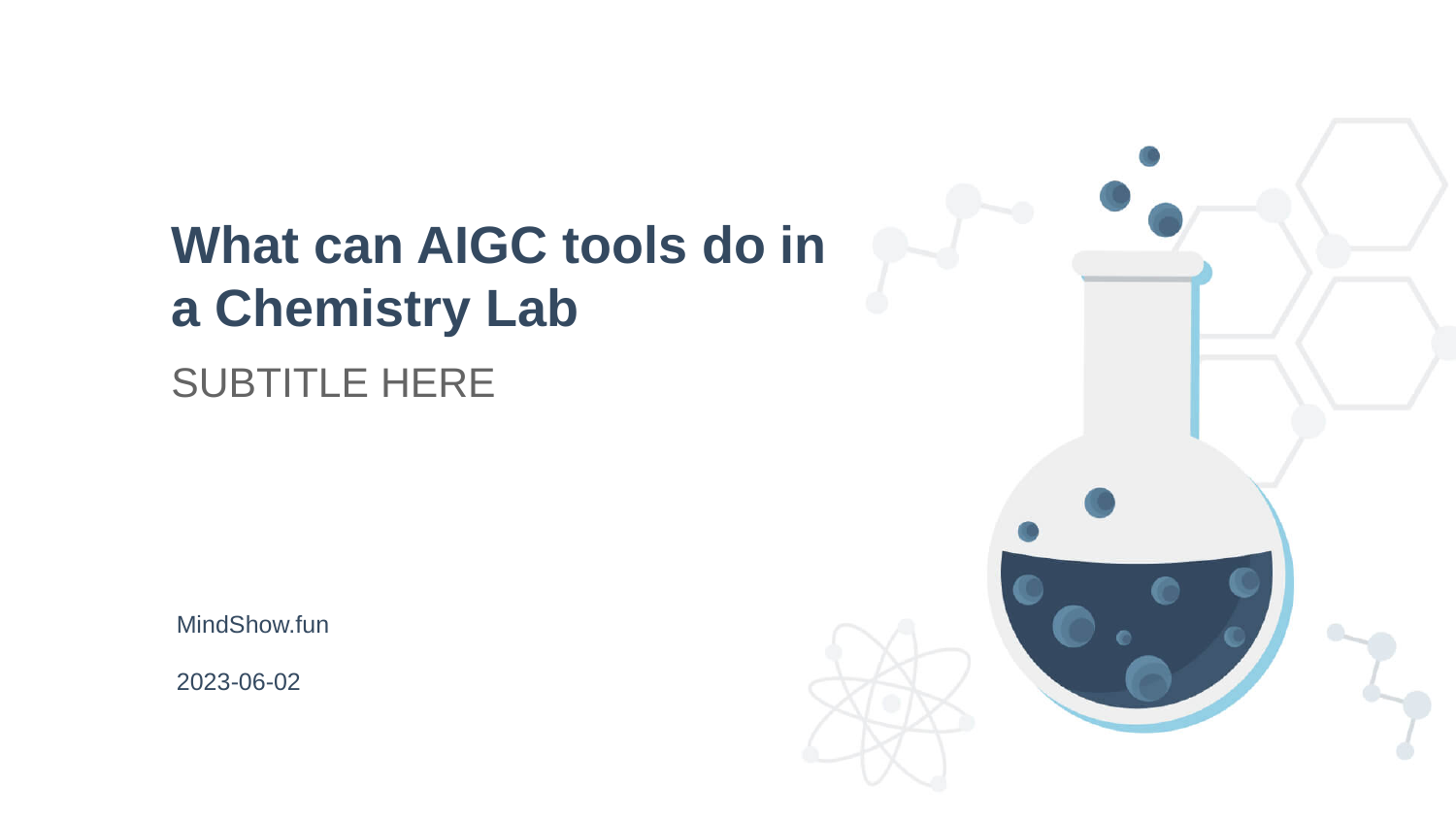

What can AIGC tools do in a Chemistry Lab
SUBTITLE HERE
MindShow.fun
2023-06-02